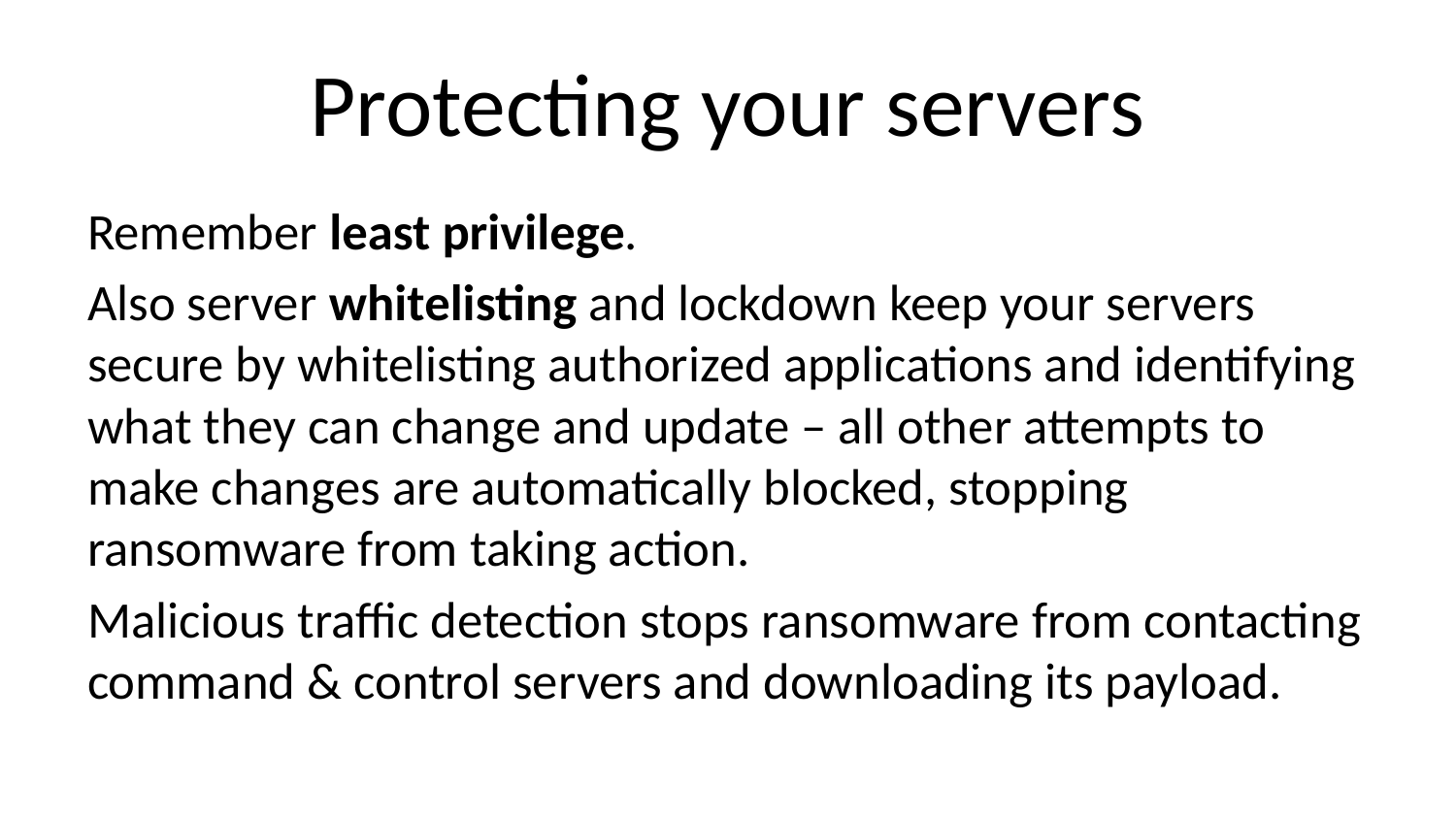

# Protecting your servers
Remember least privilege.
Also server whitelisting and lockdown keep your servers secure by whitelisting authorized applications and identifying what they can change and update – all other attempts to make changes are automatically blocked, stopping ransomware from taking action.
Malicious traffic detection stops ransomware from contacting command & control servers and downloading its payload.